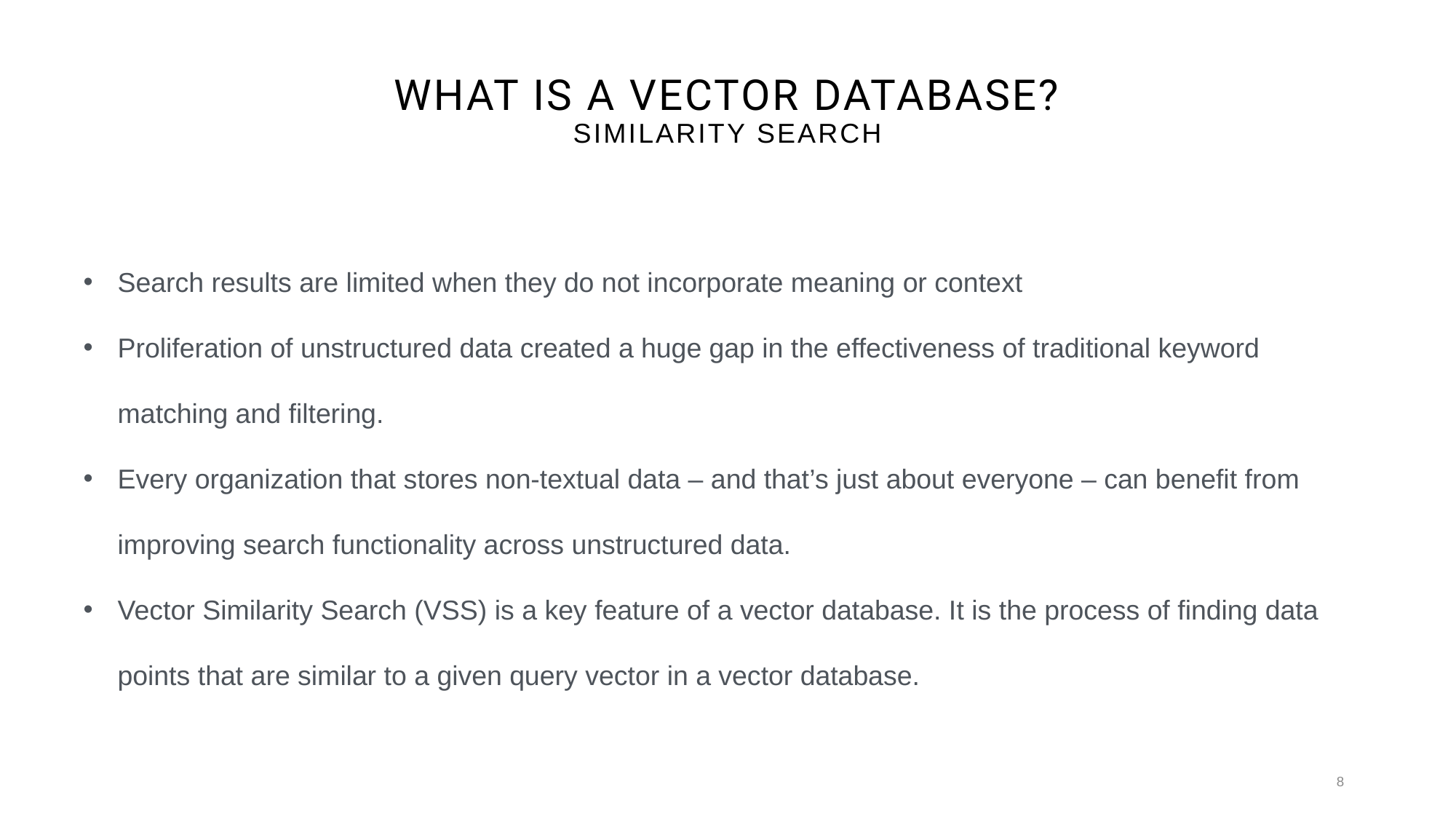

# What is a Vector Database? SIMILARITY search
Search results are limited when they do not incorporate meaning or context
Proliferation of unstructured data created a huge gap in the effectiveness of traditional keyword matching and filtering.
Every organization that stores non-textual data – and that’s just about everyone – can benefit from improving search functionality across unstructured data.
Vector Similarity Search (VSS) is a key feature of a vector database. It is the process of finding data points that are similar to a given query vector in a vector database.
8